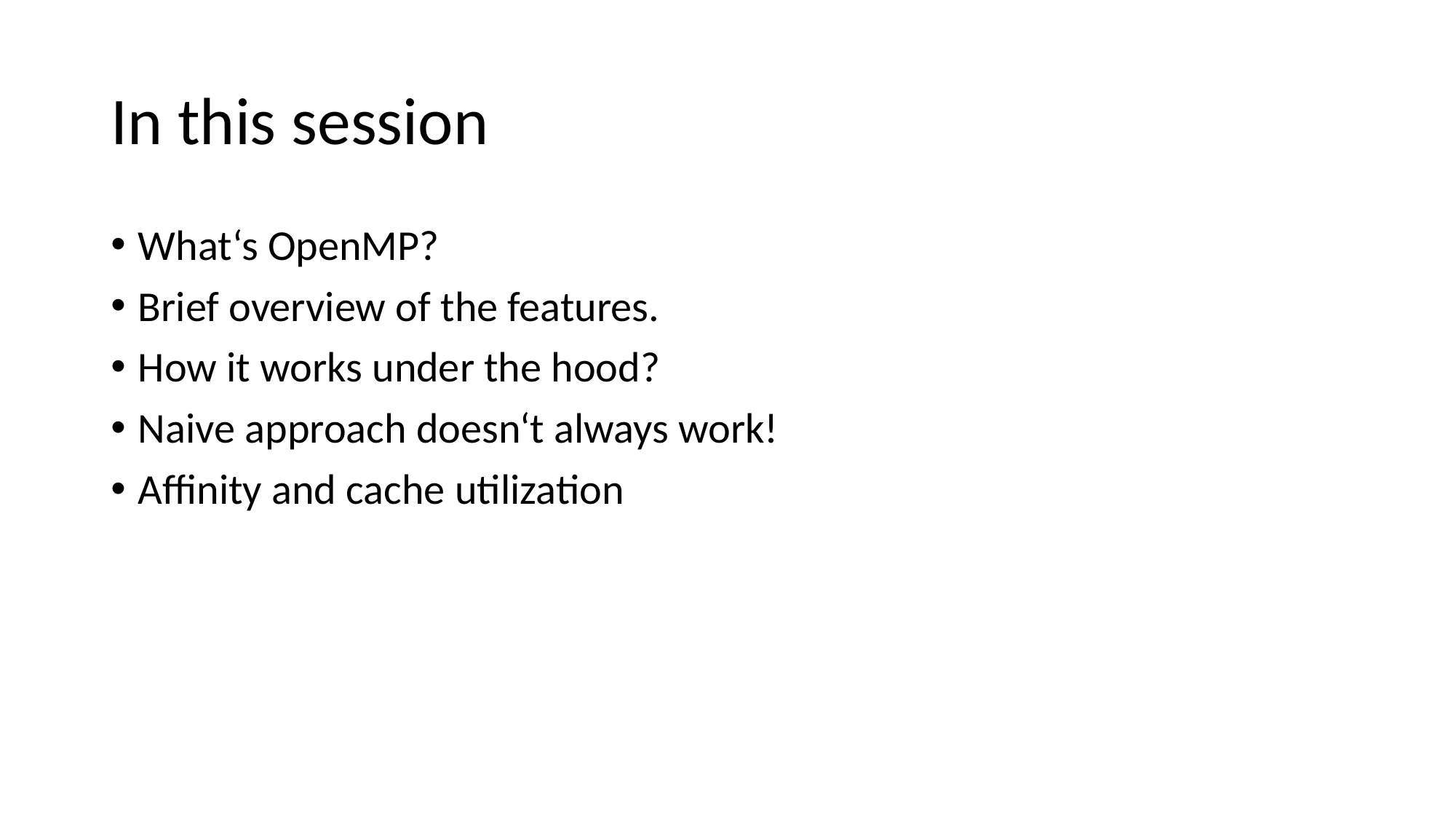

# In this session
What‘s OpenMP?
Brief overview of the features.
How it works under the hood?
Naive approach doesn‘t always work!
Affinity and cache utilization